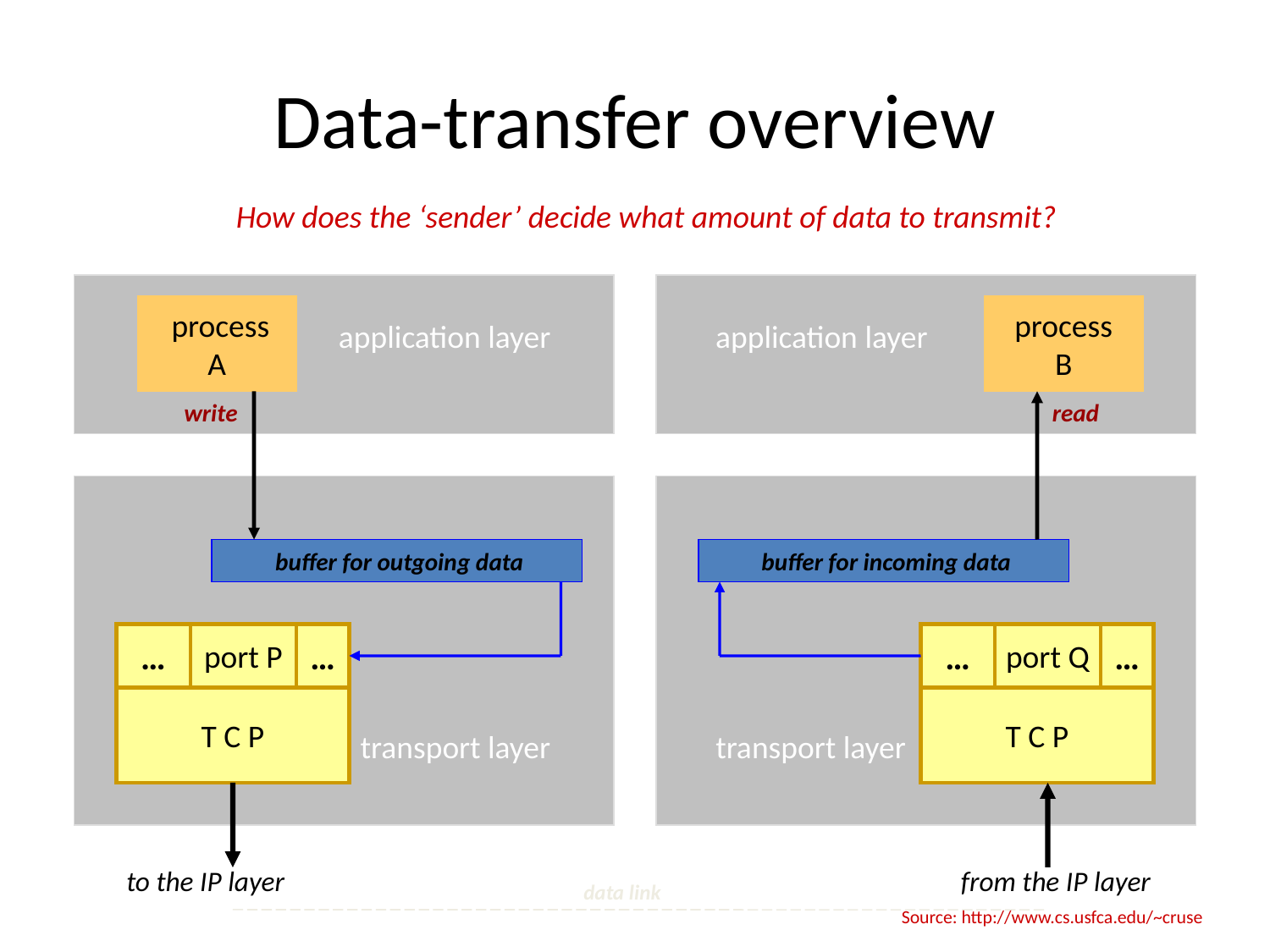

# Data-transfer overview
How does the ‘sender’ decide what amount of data to transmit?
                            application layer

 application layer

 process
A
 process
B
write

read

                                transport layer

 transport layer
 buffer for outgoing data
 buffer for incoming data

…
 port P
…
…
 port Q
…

T C P
T C P

to the IP layer
    from the IP layer
 data link
Source: http://www.cs.usfca.edu/~cruse